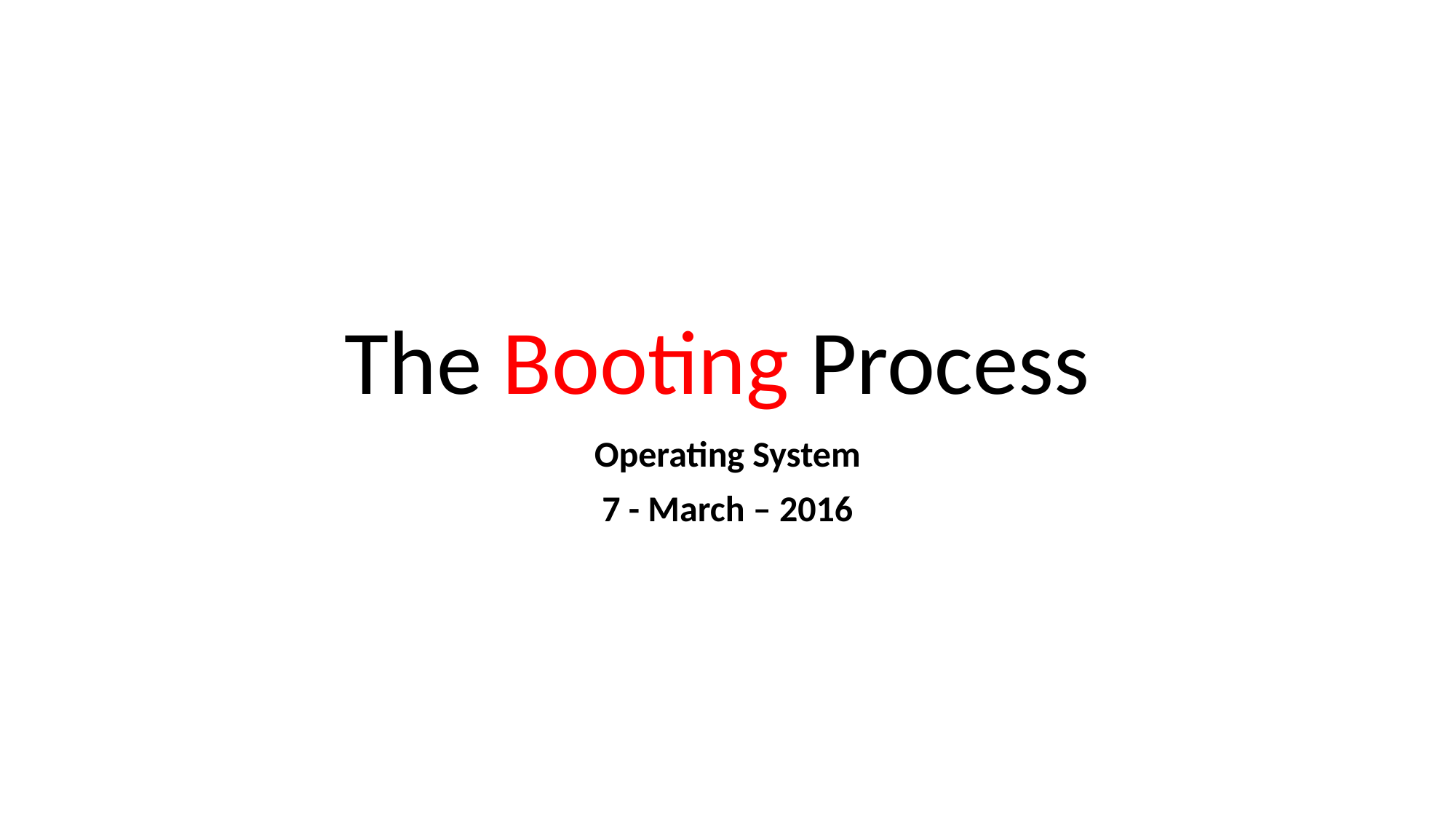

# The Booting Process
Operating System
7 - March – 2016